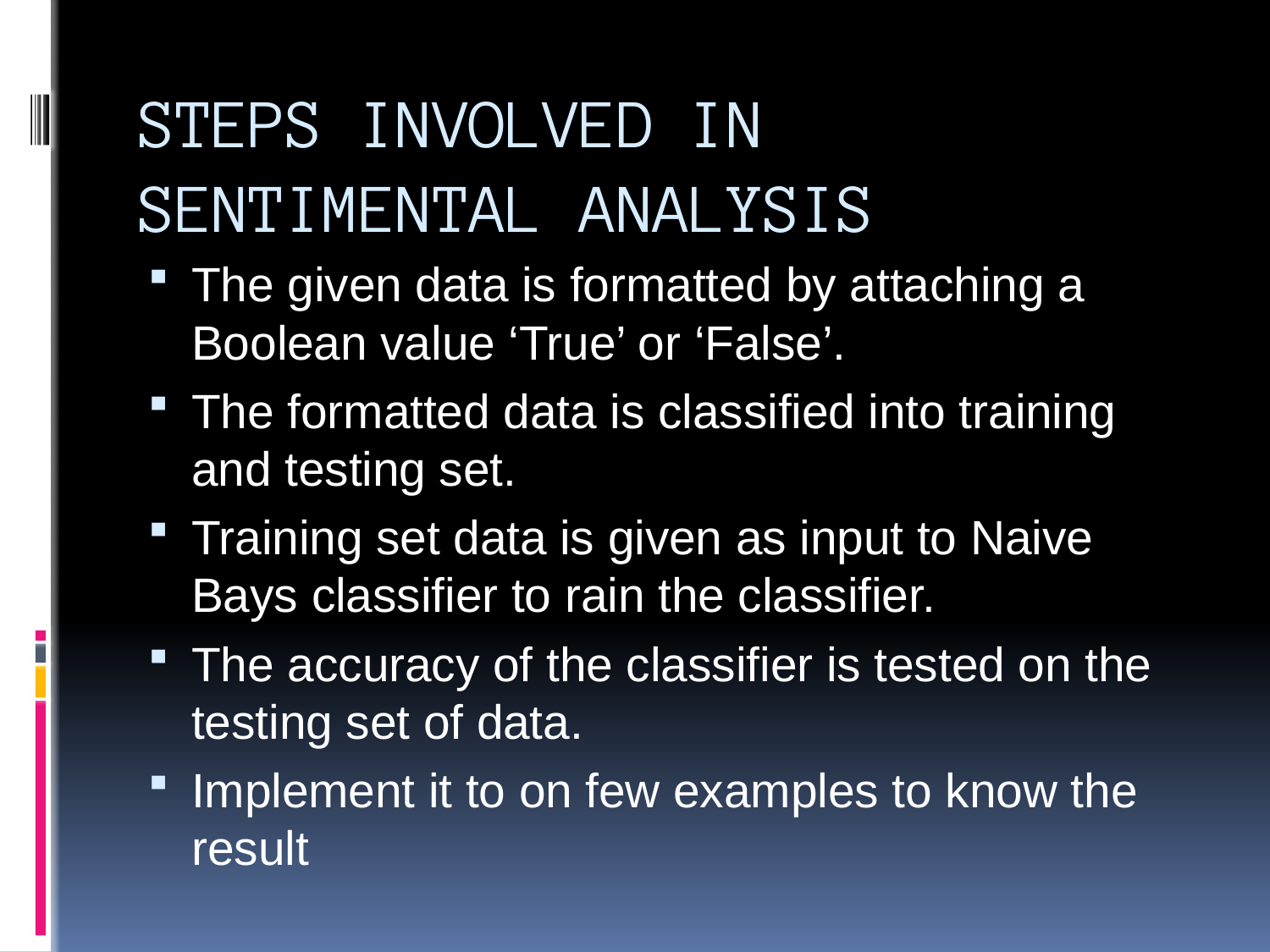

# STEPS INVOLVED IN SENTIMENTAL ANALYSIS
The given data is formatted by attaching a Boolean value ‘True’ or ‘False’.
The formatted data is classified into training and testing set.
Training set data is given as input to Naive Bays classifier to rain the classifier.
The accuracy of the classifier is tested on the testing set of data.
Implement it to on few examples to know the result